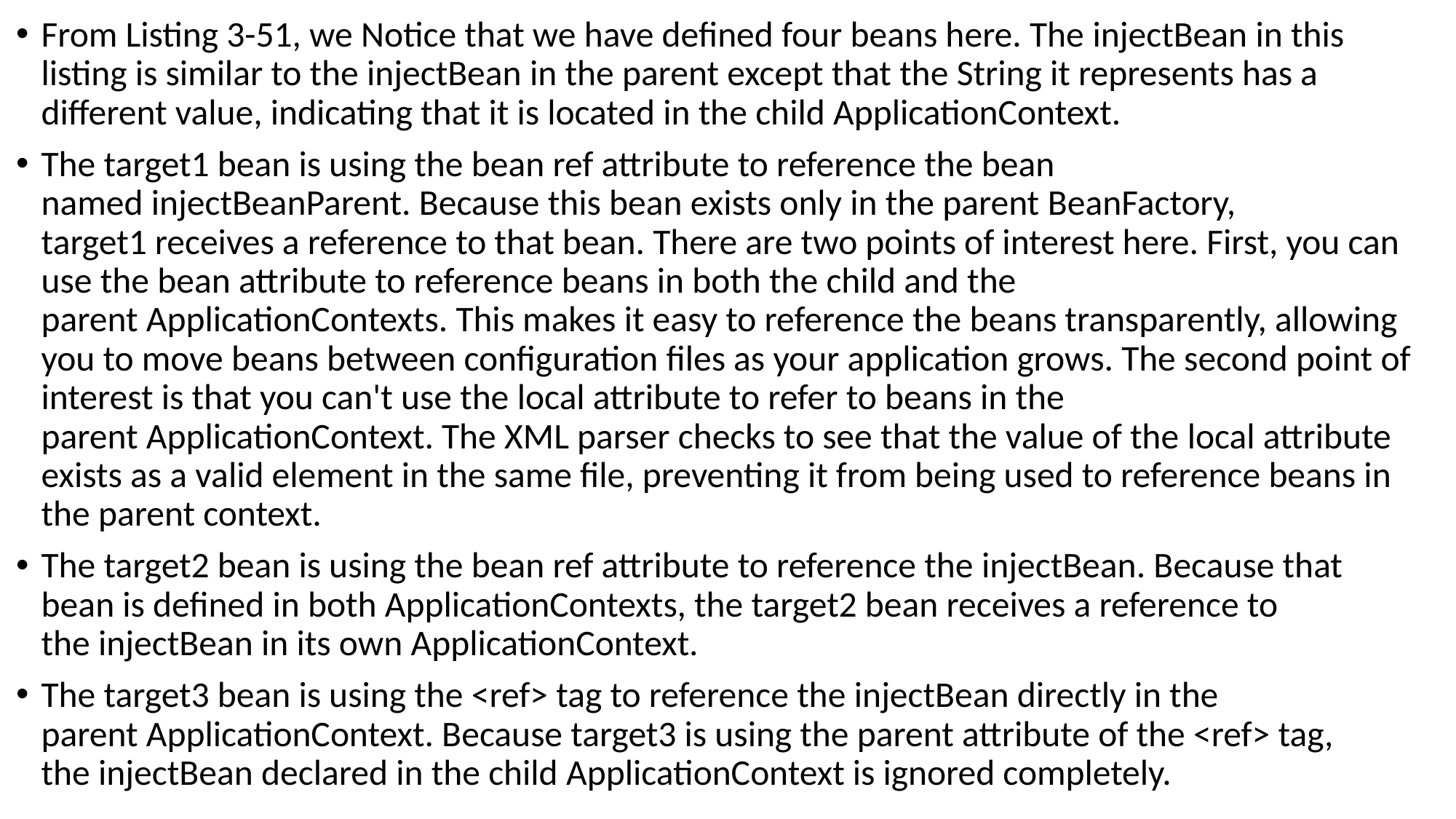

From Listing 3-51, we Notice that we have defined four beans here. The injectBean in this listing is similar to the injectBean in the parent except that the String it represents has a different value, indicating that it is located in the child ApplicationContext.
The target1 bean is using the bean ref attribute to reference the bean named injectBeanParent. Because this bean exists only in the parent BeanFactory, target1 receives a reference to that bean. There are two points of interest here. First, you can use the bean attribute to reference beans in both the child and the parent ApplicationContexts. This makes it easy to reference the beans transparently, allowing you to move beans between configuration files as your application grows. The second point of interest is that you can't use the local attribute to refer to beans in the parent ApplicationContext. The XML parser checks to see that the value of the local attribute exists as a valid element in the same file, preventing it from being used to reference beans in the parent context.
The target2 bean is using the bean ref attribute to reference the injectBean. Because that bean is defined in both ApplicationContexts, the target2 bean receives a reference to the injectBean in its own ApplicationContext.
The target3 bean is using the <ref> tag to reference the injectBean directly in the parent ApplicationContext. Because target3 is using the parent attribute of the <ref> tag, the injectBean declared in the child ApplicationContext is ignored completely.